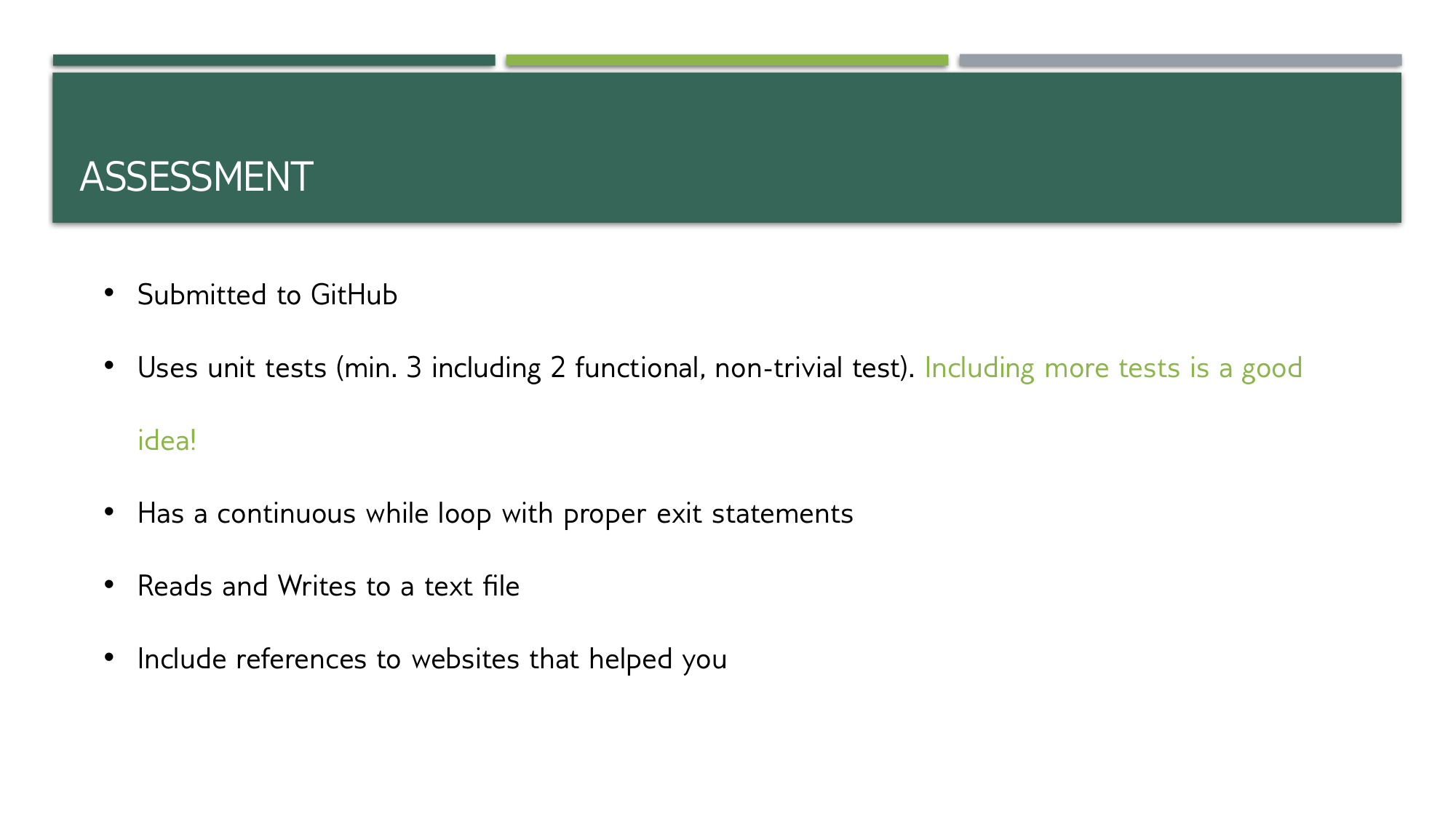

# assessment
Submitted to GitHub
Uses unit tests (min. 3 including 2 functional, non-trivial test). Including more tests is a good idea!
Has a continuous while loop with proper exit statements
Reads and Writes to a text file

Include references to websites that helped you